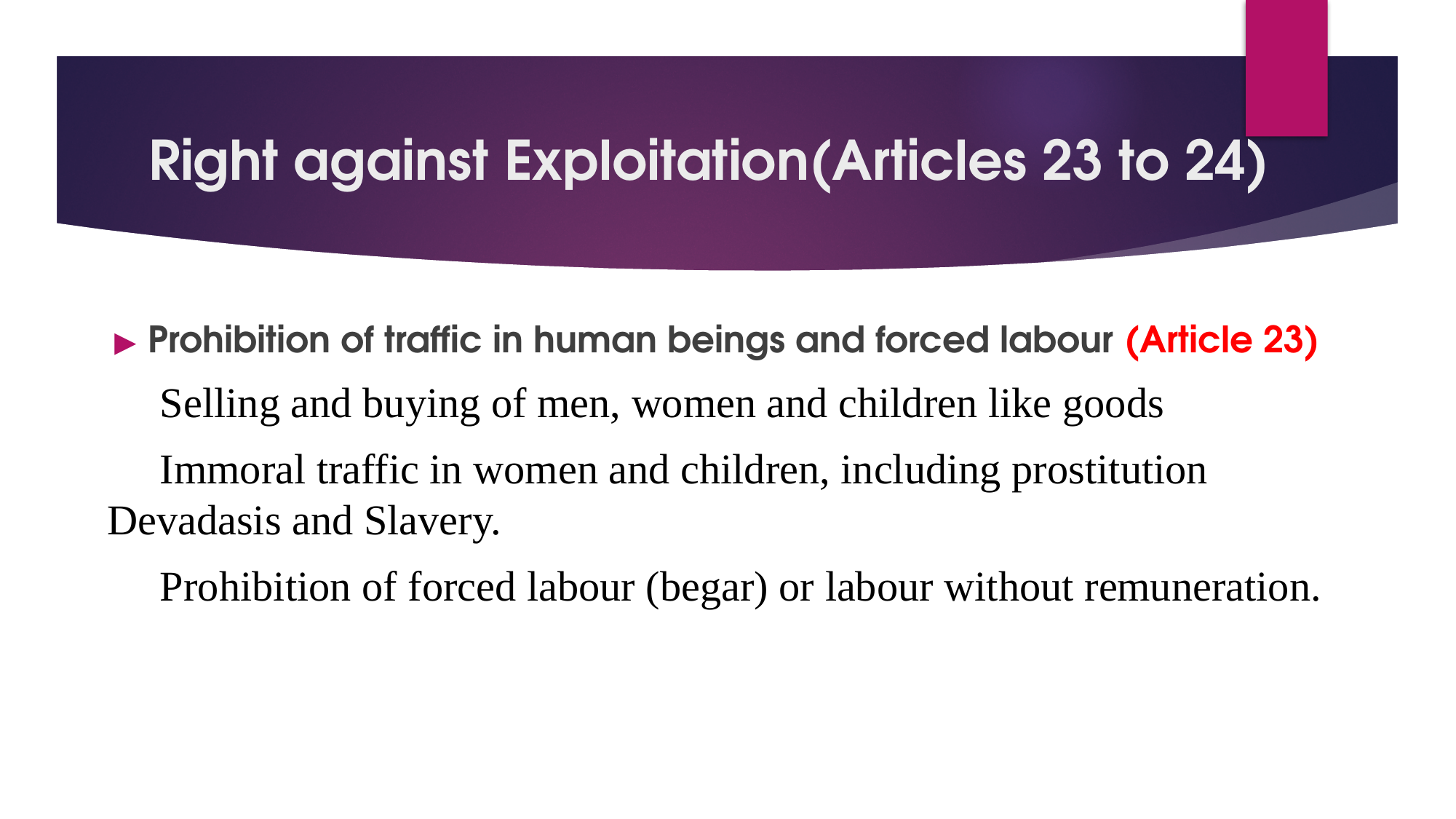

# Right against Exploitation(Articles 23 to 24)
Prohibition of traffic in human beings and forced labour (Article 23)
     Selling and buying of men, women and children like goods
     Immoral traffic in women and children, including prostitution    	Devadasis and Slavery.
     Prohibition of forced labour (begar) or labour without remuneration.